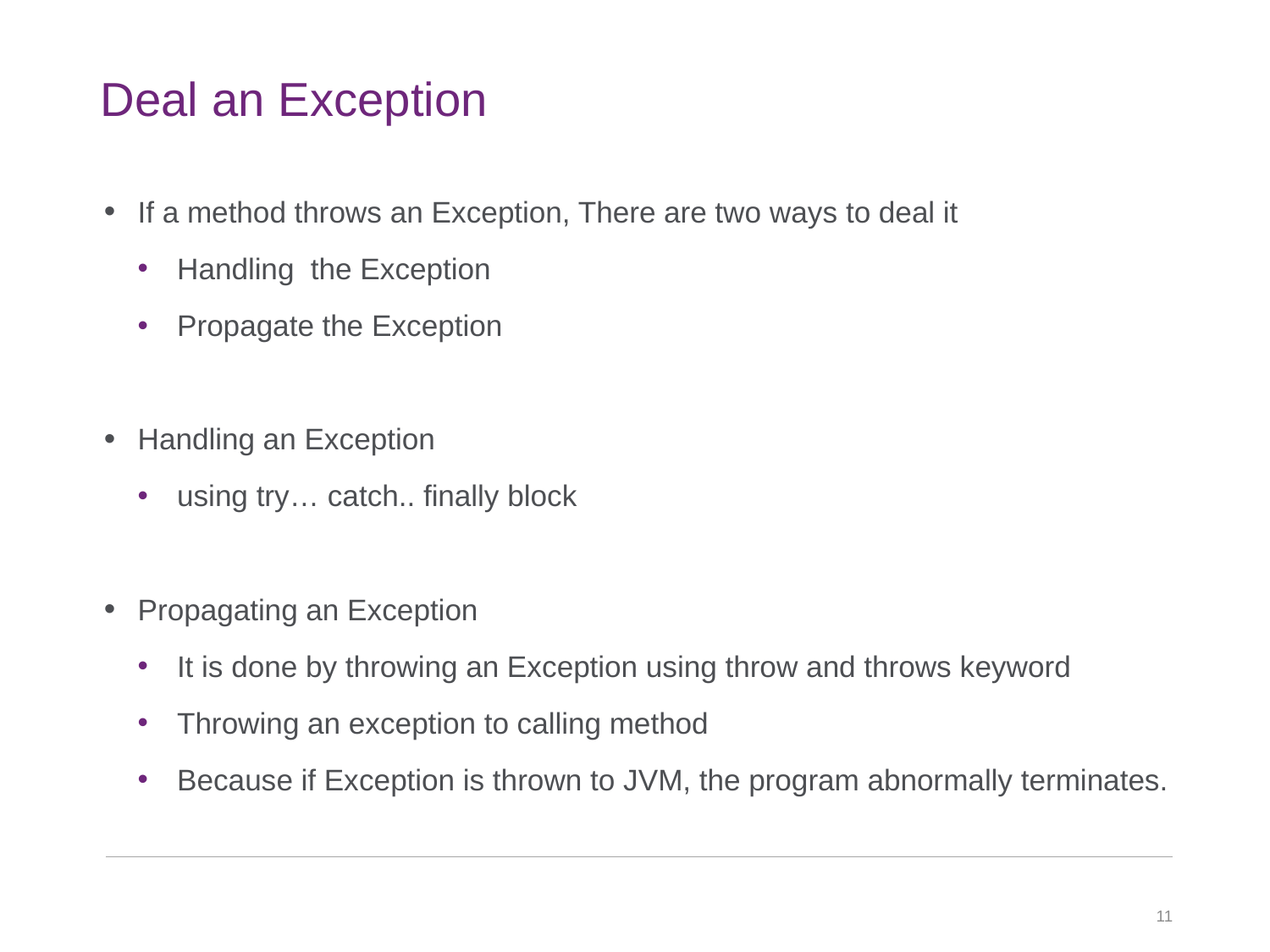

# Deal an Exception
If a method throws an Exception, There are two ways to deal it
Handling  the Exception
Propagate the Exception

Handling an Exception
using try… catch.. finally block

Propagating an Exception
It is done by throwing an Exception using throw and throws keyword
Throwing an exception to calling method
Because if Exception is thrown to JVM, the program abnormally terminates.
11